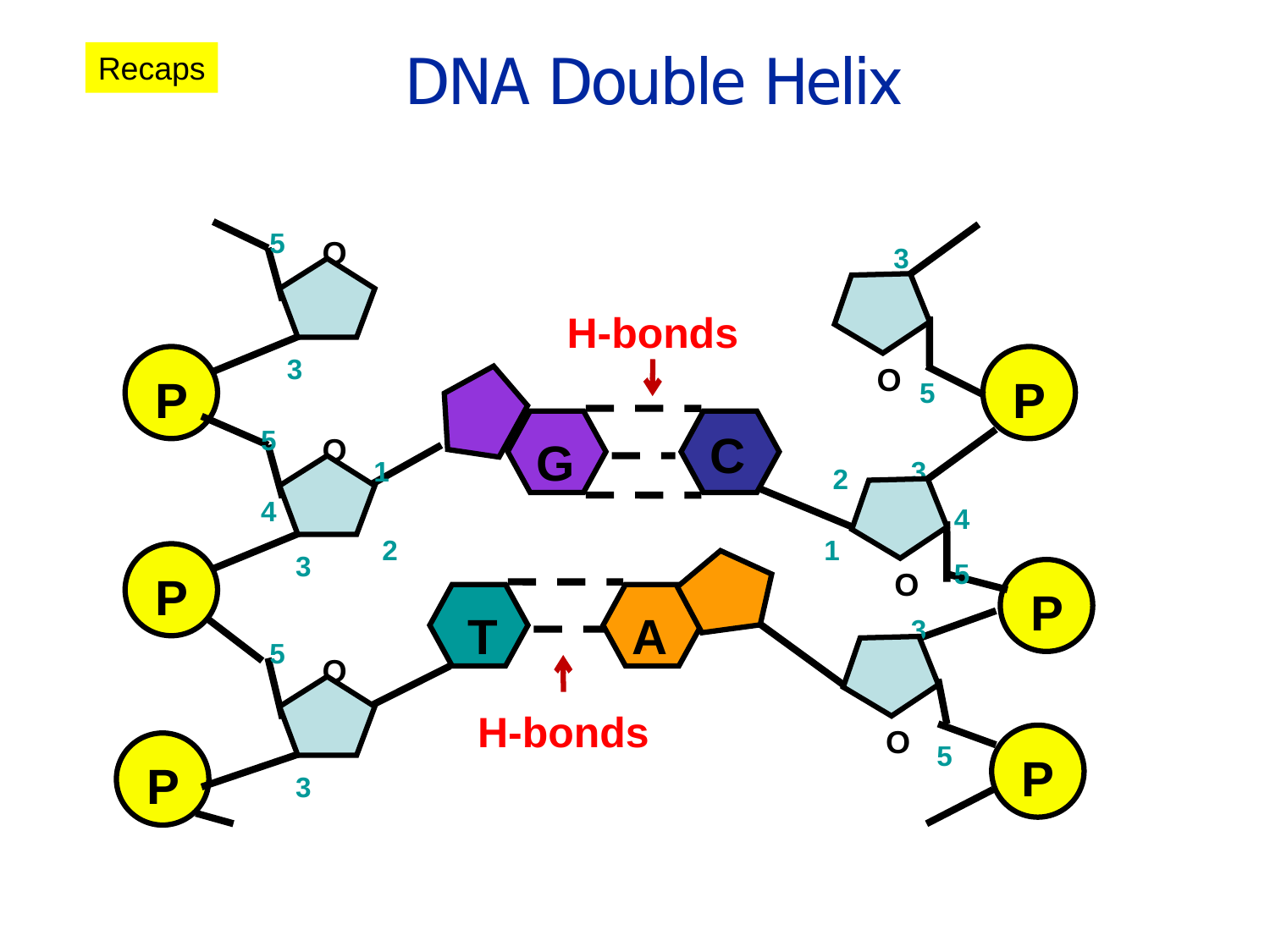

# DNA Double Helix
Recaps

5

O

3

P

5
O

1

4
2

3

P

5
O

P

3

3

O
P

5

3
2

4

1
5
O

P
3

O

5
P

H-bonds

C
G

T
A

H-bonds